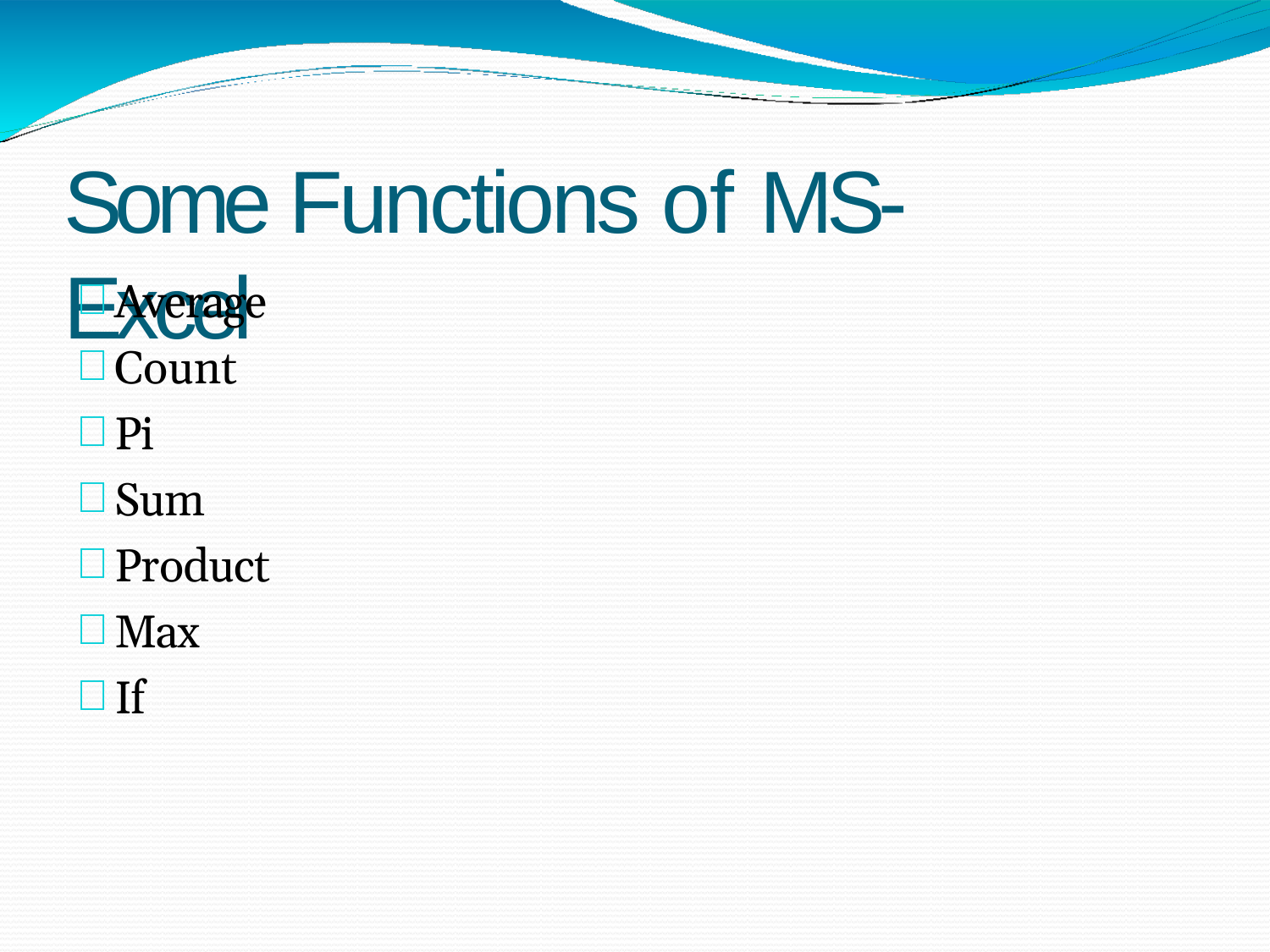

# Some Functions of MS-Excel
Average
Count
Pi
Sum
Product
Max
If